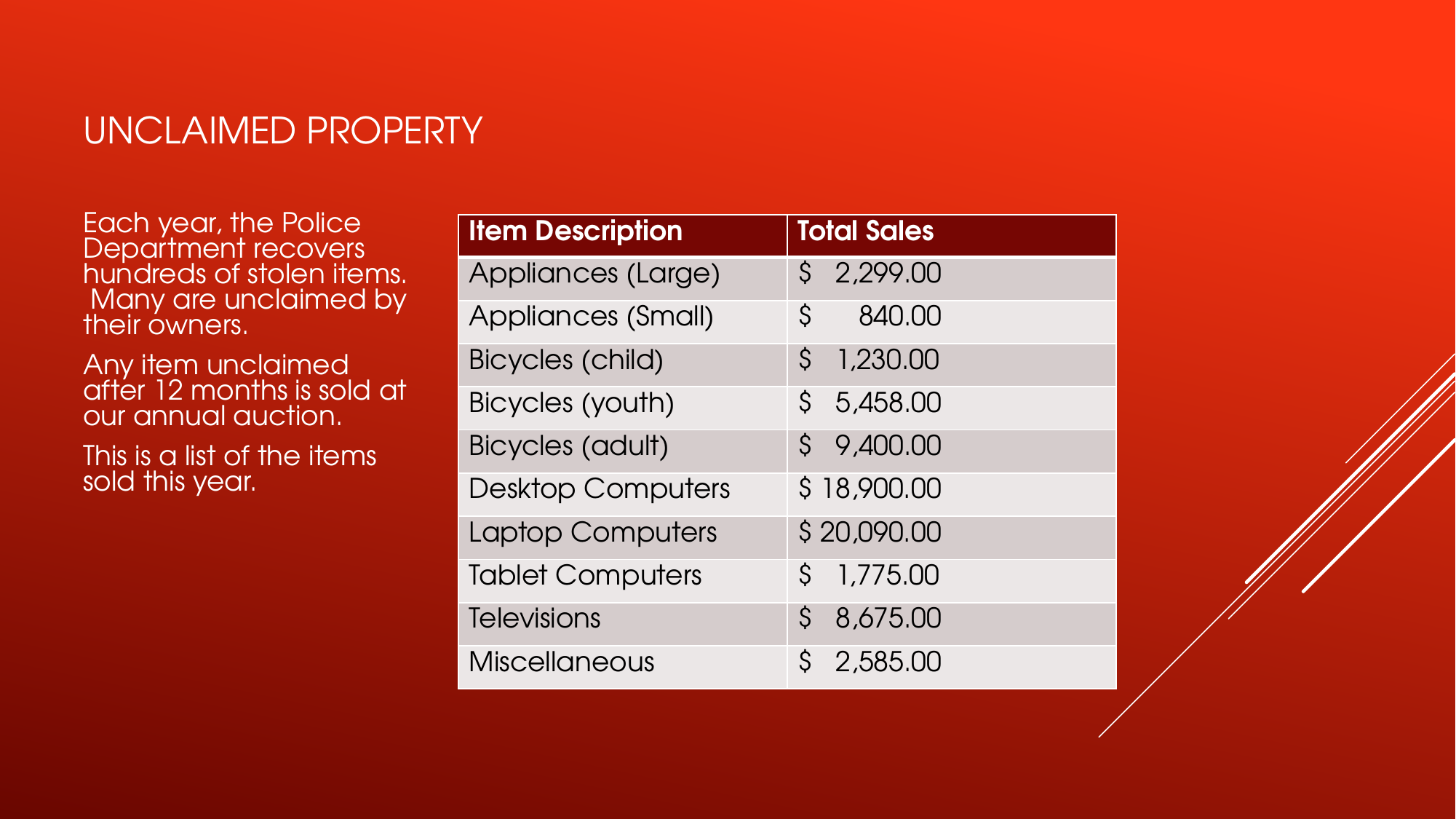

# Unclaimed Property
Each year, the Police Department recovers hundreds of stolen items.  Many are unclaimed by their owners.
Any item unclaimed after 12 months is sold at our annual auction.
This is a list of the items sold this year.
| Item Description | Total Sales |
| --- | --- |
| Appliances (Large) | $ 2,299.00 |
| Appliances (Small) | $ 840.00 |
| Bicycles (child) | $ 1,230.00 |
| Bicycles (youth) | $ 5,458.00 |
| Bicycles (adult) | $ 9,400.00 |
| Desktop Computers | $ 18,900.00 |
| Laptop Computers | $ 20,090.00 |
| Tablet Computers | $ 1,775.00 |
| Televisions | $ 8,675.00 |
| Miscellaneous | $ 2,585.00 |